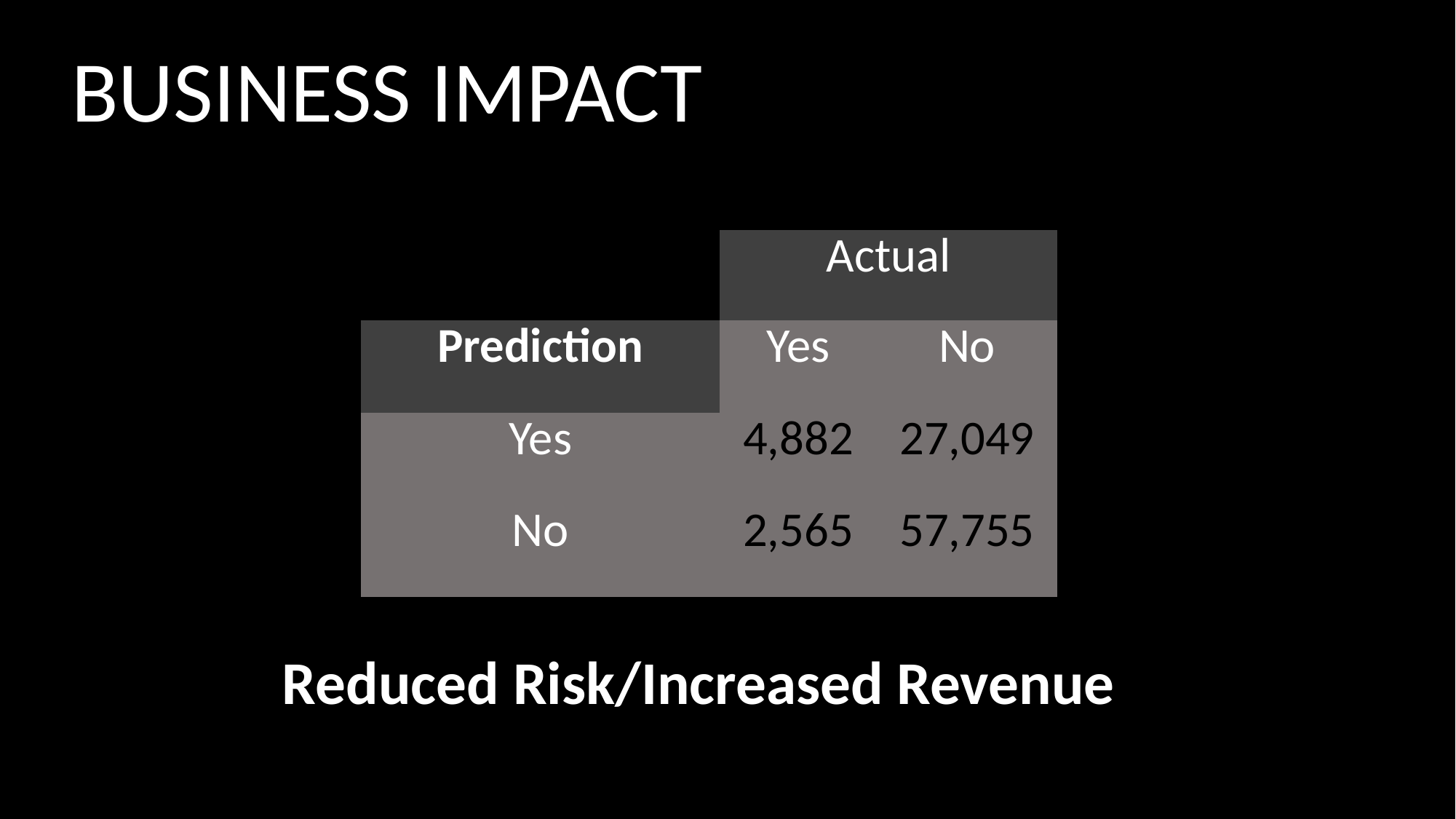

# BUSINESS IMPACT
|  | Actual |  |
| --- | --- | --- |
| Prediction | Yes | No |
| Yes | 4,882 | 27,049 |
| No | 2,565 | 57,755 |
Reduced Risk/Increased Revenue